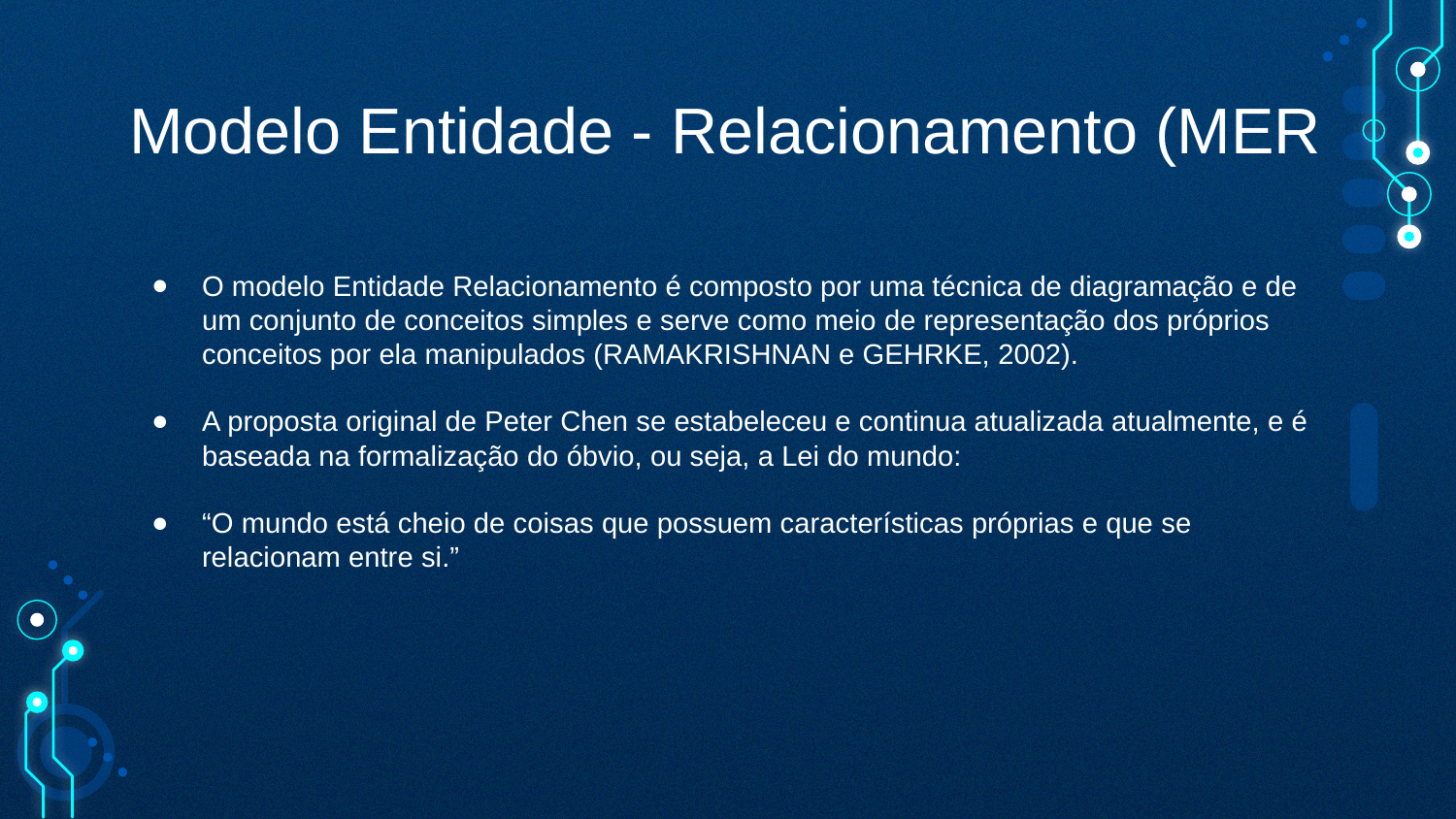

# Modelo Entidade - Relacionamento (MER
O modelo Entidade Relacionamento é composto por uma técnica de diagramação e de um conjunto de conceitos simples e serve como meio de representação dos próprios conceitos por ela manipulados (RAMAKRISHNAN e GEHRKE, 2002).

A proposta original de Peter Chen se estabeleceu e continua atualizada atualmente, e é baseada na formalização do óbvio, ou seja, a Lei do mundo:

“O mundo está cheio de coisas que possuem características próprias e que se relacionam entre si.”